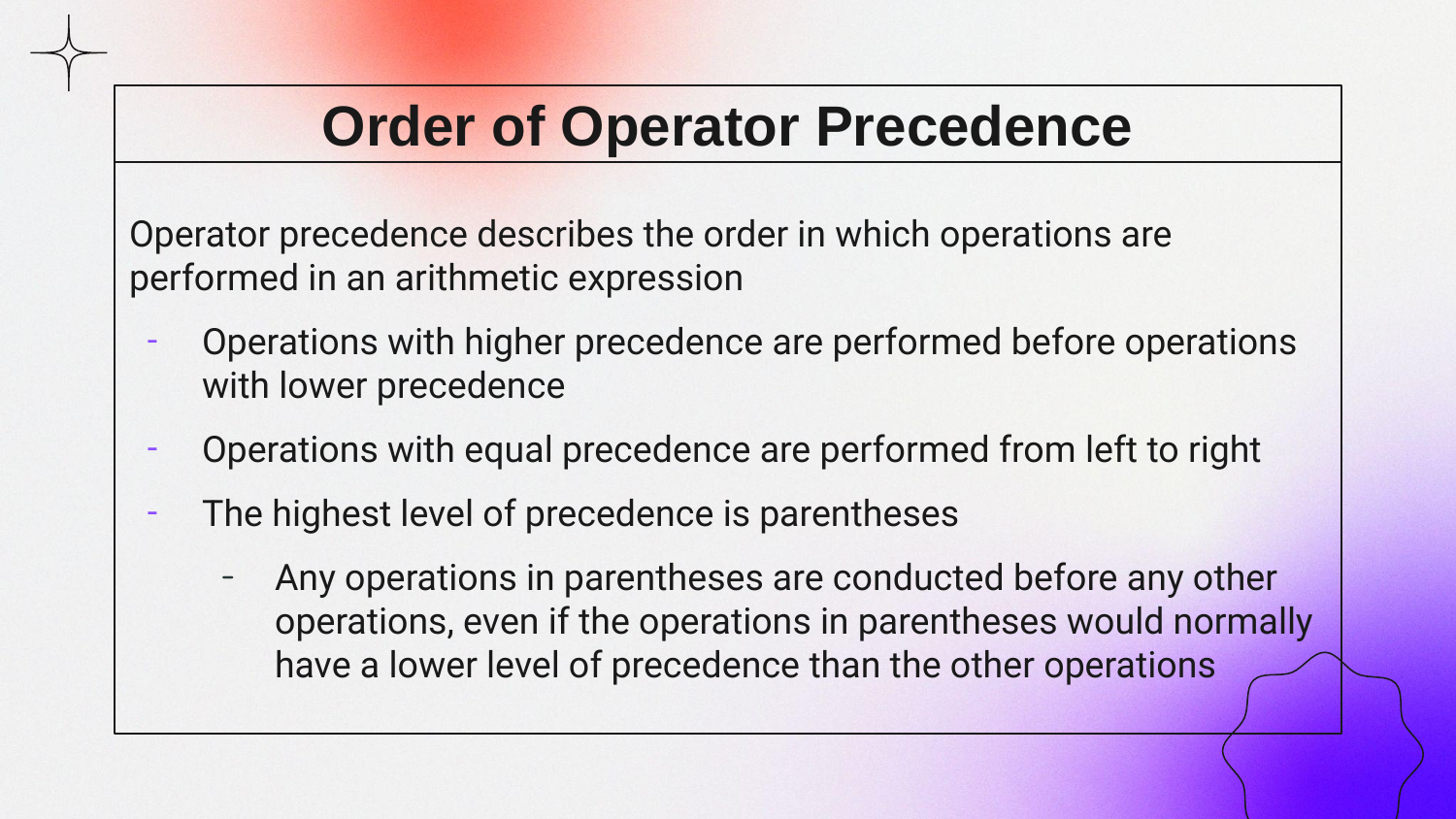

# Order of Operator Precedence
Operator precedence describes the order in which operations are performed in an arithmetic expression
Operations with higher precedence are performed before operations with lower precedence
Operations with equal precedence are performed from left to right
The highest level of precedence is parentheses
Any operations in parentheses are conducted before any other operations, even if the operations in parentheses would normally have a lower level of precedence than the other operations